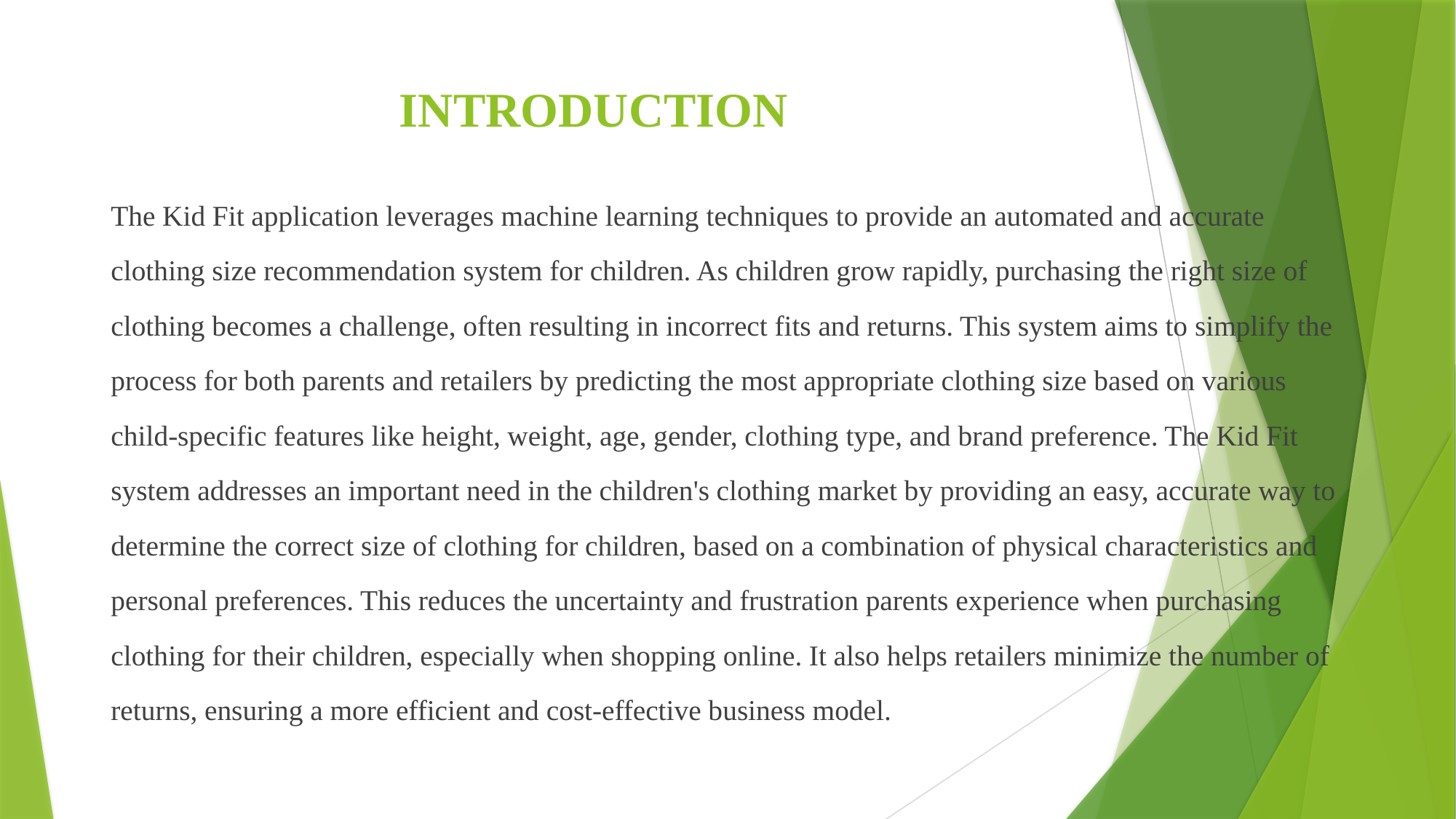

# INTRODUCTION
The Kid Fit application leverages machine learning techniques to provide an automated and accurate clothing size recommendation system for children. As children grow rapidly, purchasing the right size of clothing becomes a challenge, often resulting in incorrect fits and returns. This system aims to simplify the process for both parents and retailers by predicting the most appropriate clothing size based on various child-specific features like height, weight, age, gender, clothing type, and brand preference. The Kid Fit system addresses an important need in the children's clothing market by providing an easy, accurate way to determine the correct size of clothing for children, based on a combination of physical characteristics and personal preferences. This reduces the uncertainty and frustration parents experience when purchasing clothing for their children, especially when shopping online. It also helps retailers minimize the number of returns, ensuring a more efficient and cost-effective business model.